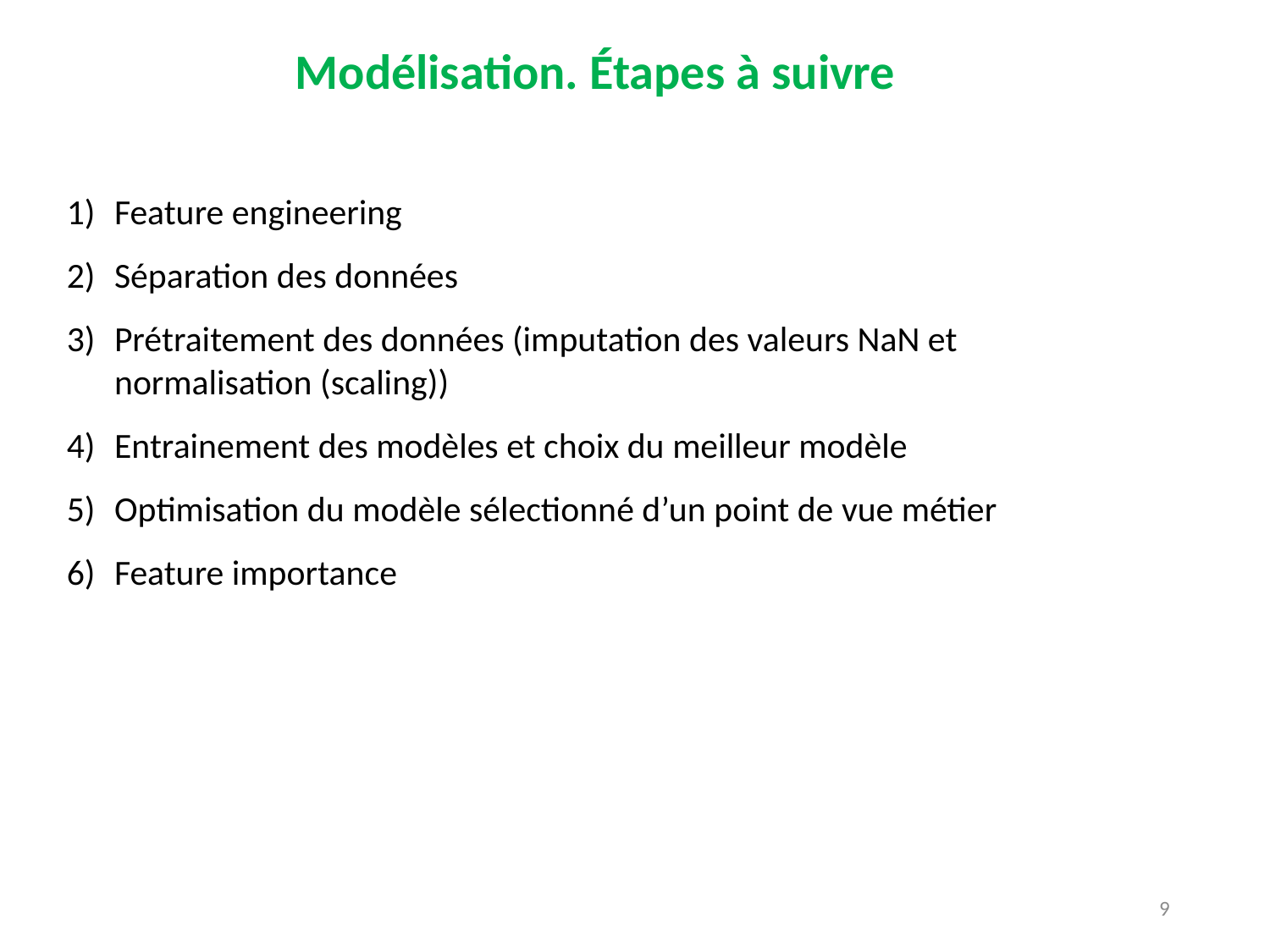

Modélisation. Étapes à suivre
Feature engineering
Séparation des données
Prétraitement des données (imputation des valeurs NaN et normalisation (scaling))
Entrainement des modèles et choix du meilleur modèle
Optimisation du modèle sélectionné d’un point de vue métier
Feature importance

9